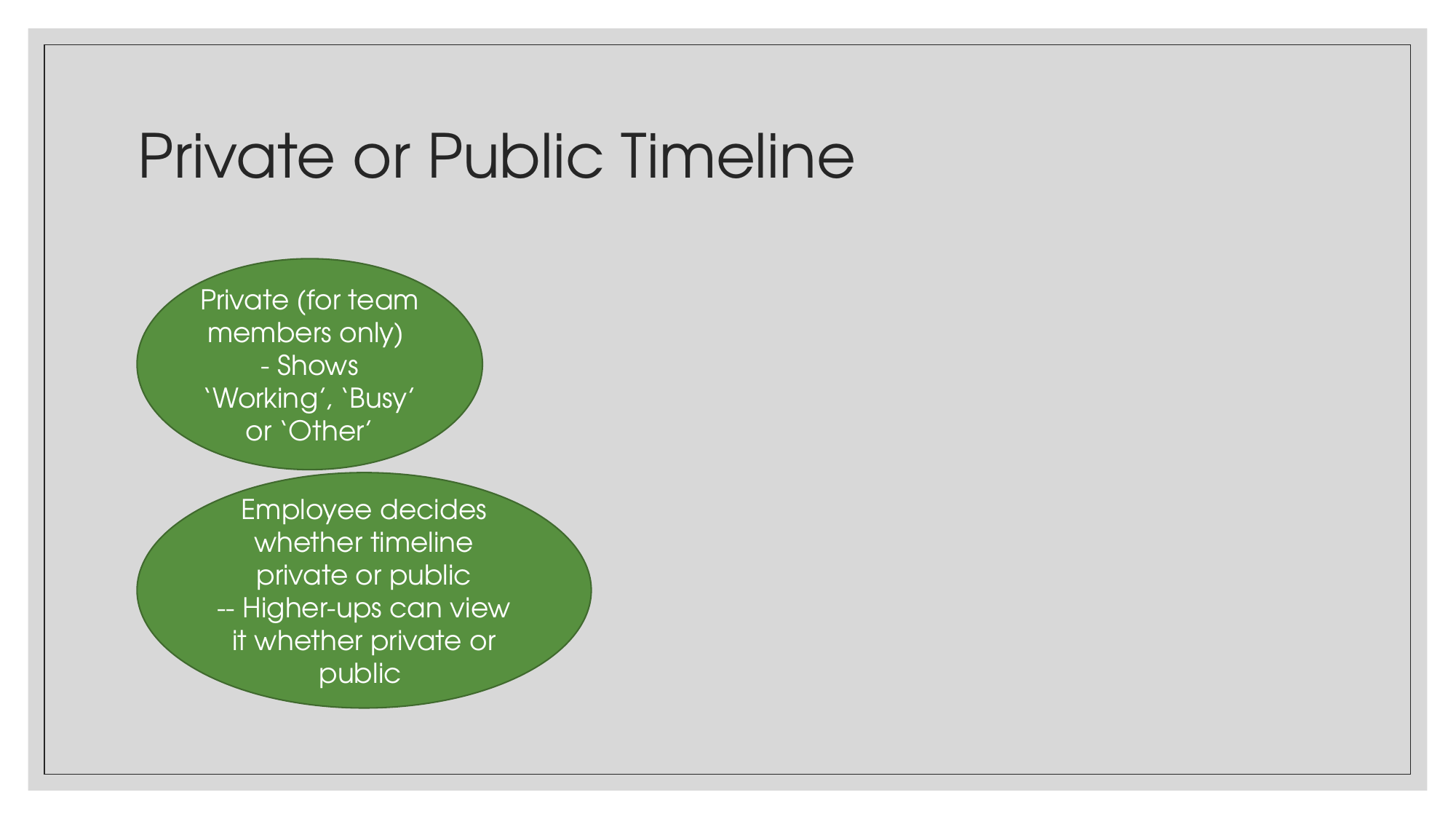

# Private or Public Timeline

Private (for team members only)
- Shows ‘Working’, ‘Busy’ or ‘Other’
Employee decides whether timeline private or public
-- Higher-ups can view it whether private or public